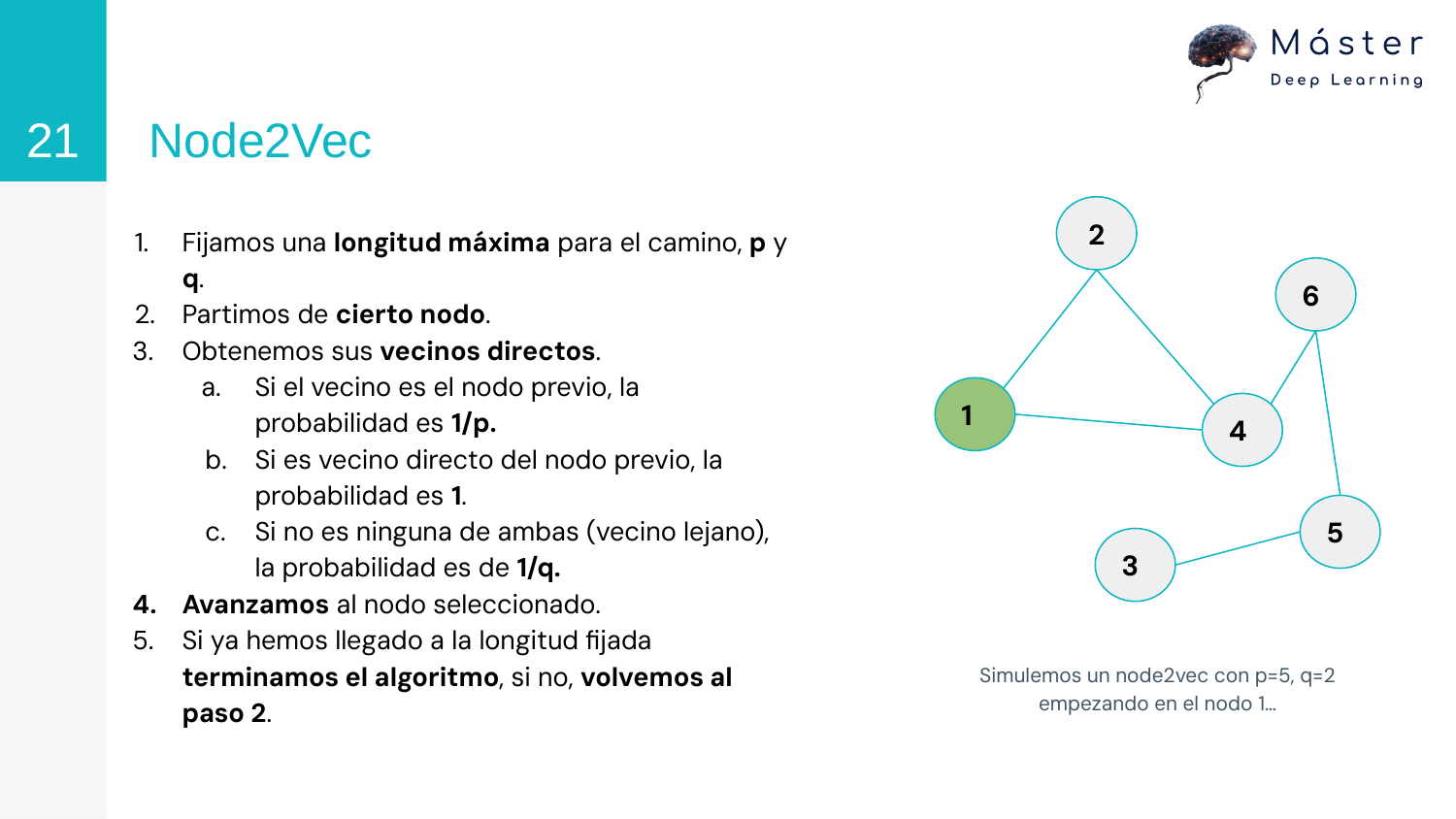

21
# Node2Vec
2
Fijamos una longitud máxima para el camino, p y q.
Partimos de cierto nodo.
Obtenemos sus vecinos directos.
Si el vecino es el nodo previo, la probabilidad es 1/p.
Si es vecino directo del nodo previo, la probabilidad es 1.
Si no es ninguna de ambas (vecino lejano), la probabilidad es de 1/q.
Avanzamos al nodo seleccionado.
Si ya hemos llegado a la longitud fijada terminamos el algoritmo, si no, volvemos al paso 2.

6
1
4
5
3
Simulemos un node2vec con p=5, q=2 empezando en el nodo 1…